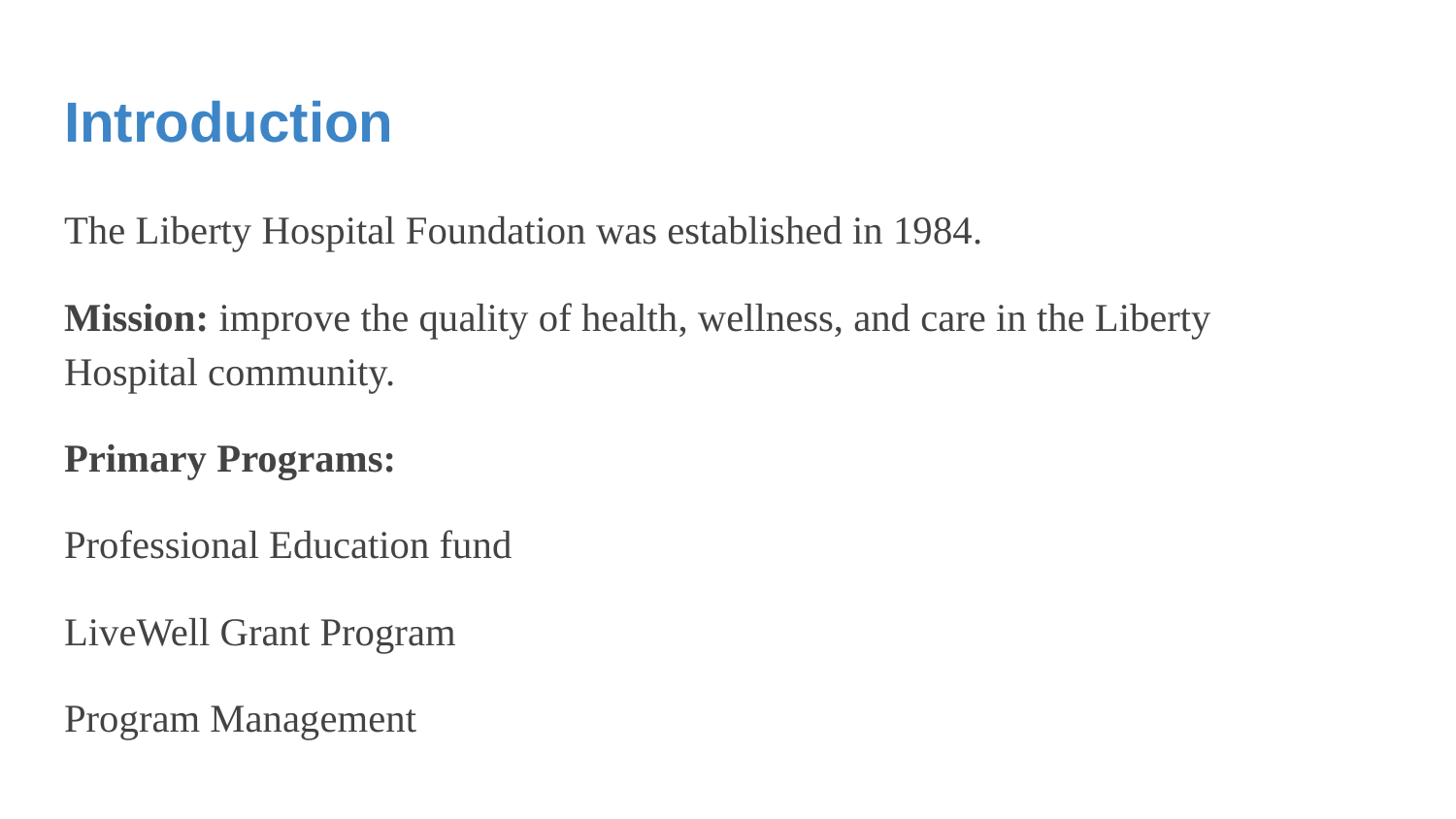

# Introduction
The Liberty Hospital Foundation was established in 1984.
Mission: improve the quality of health, wellness, and care in the Liberty Hospital community.
Primary Programs:
Professional Education fund
LiveWell Grant Program
Program Management